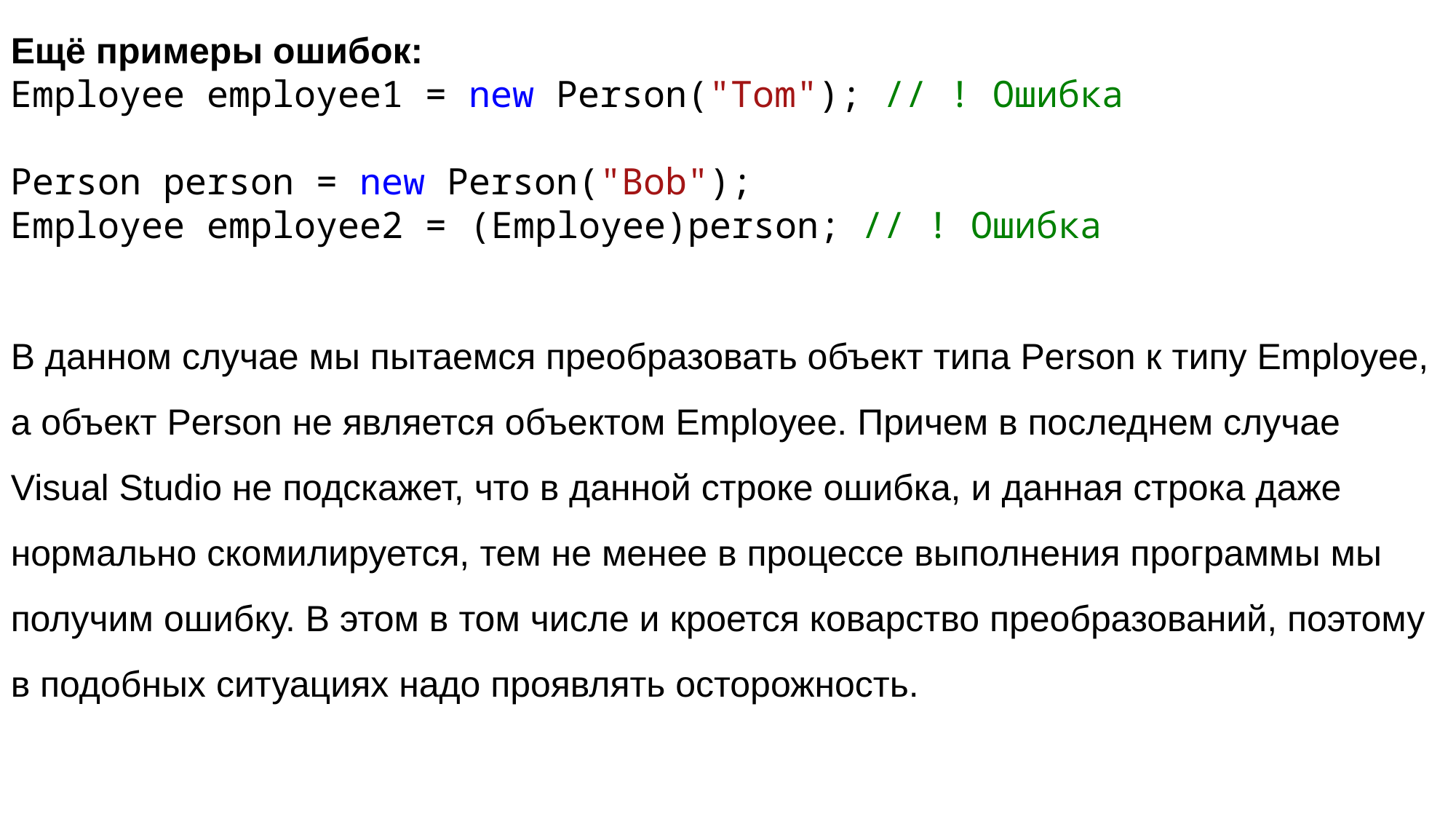

Ещё примеры ошибок:
Employee employee1 = new Person("Tom"); // ! Ошибка

Person person = new Person("Bob");
Employee employee2 = (Employee)person; // ! Ошибка

В данном случае мы пытаемся преобразовать объект типа Person к типу Employee, а объект Person не является объектом Employee. Причем в последнем случае Visual Studio не подскажет, что в данной строке ошибка, и данная строка даже нормально скомилируется, тем не менее в процессе выполнения программы мы получим ошибку. В этом в том числе и кроется коварство преобразований, поэтому в подобных ситуациях надо проявлять осторожность.